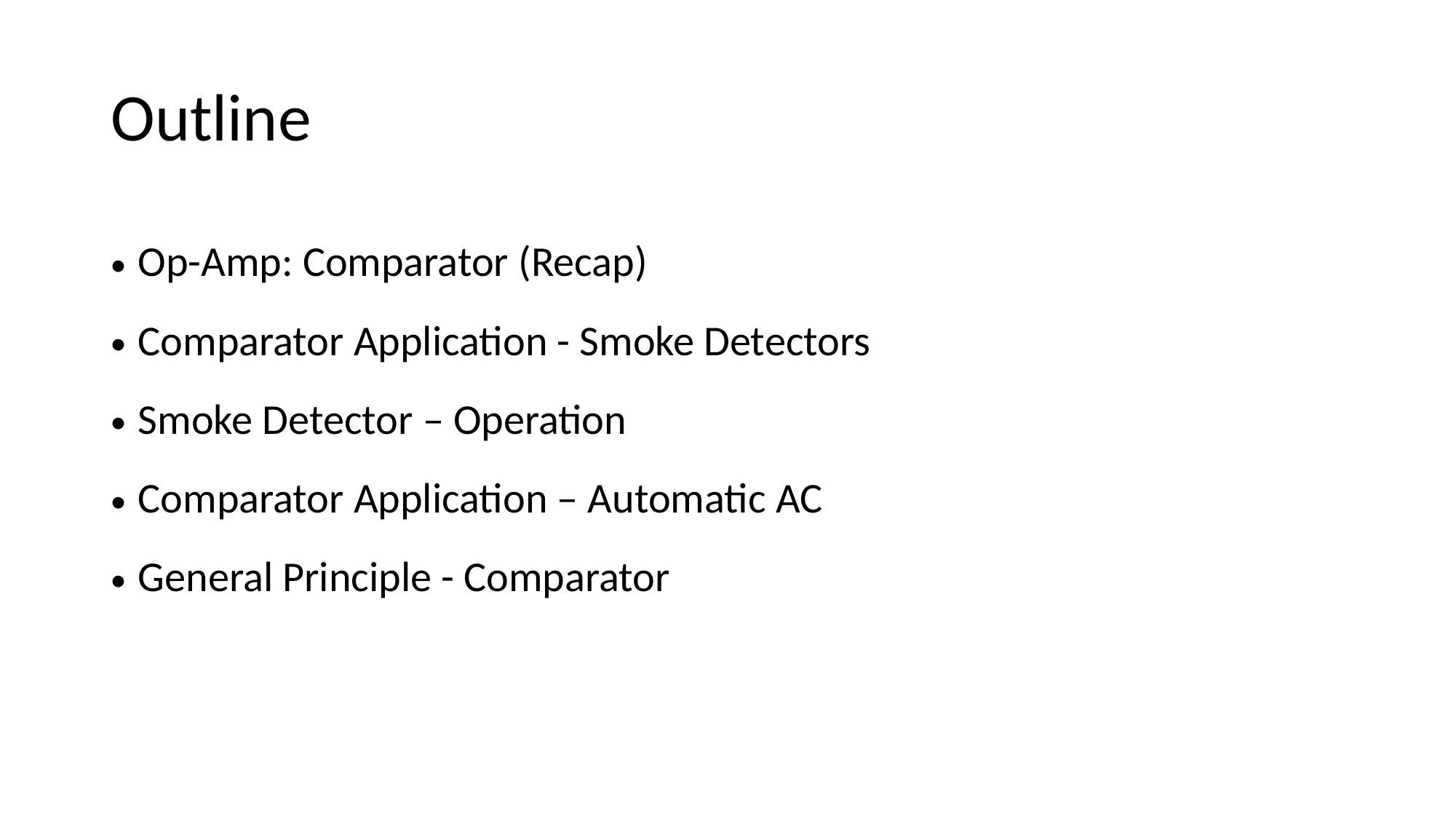

# Outline
Op-Amp: Comparator (Recap)
Comparator Application - Smoke Detectors
Smoke Detector – Operation
Comparator Application – Automatic AC
General Principle - Comparator